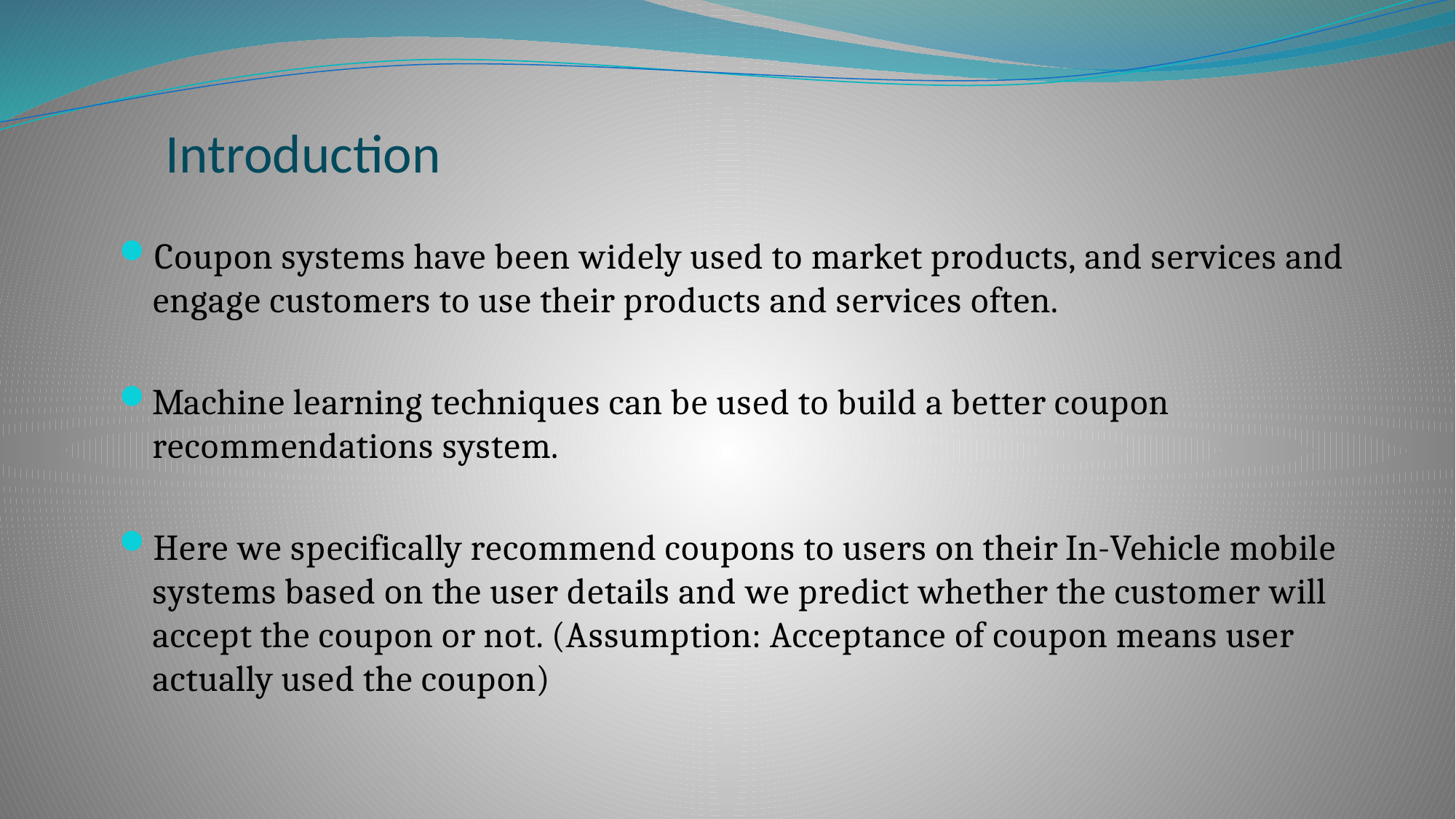

# Introduction
Coupon systems have been widely used to market products, and services and engage customers to use their products and services often.

Machine learning techniques can be used to build a better coupon recommendations system.

Here we specifically recommend coupons to users on their In-Vehicle mobile systems based on the user details and we predict whether the customer will accept the coupon or not. (Assumption: Acceptance of coupon means user actually used the coupon)